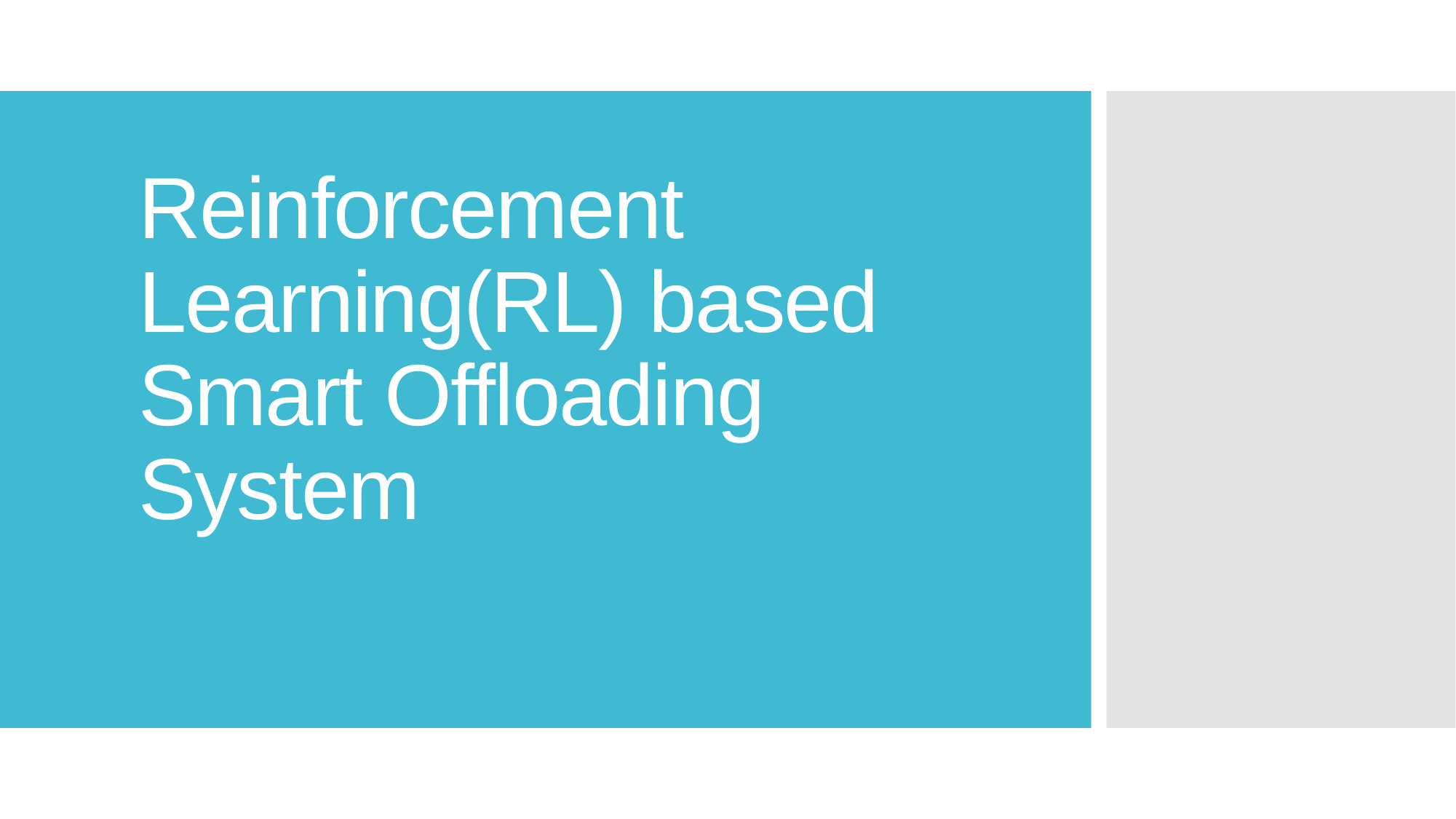

# Reinforcement Learning(RL) based Smart Offloading System